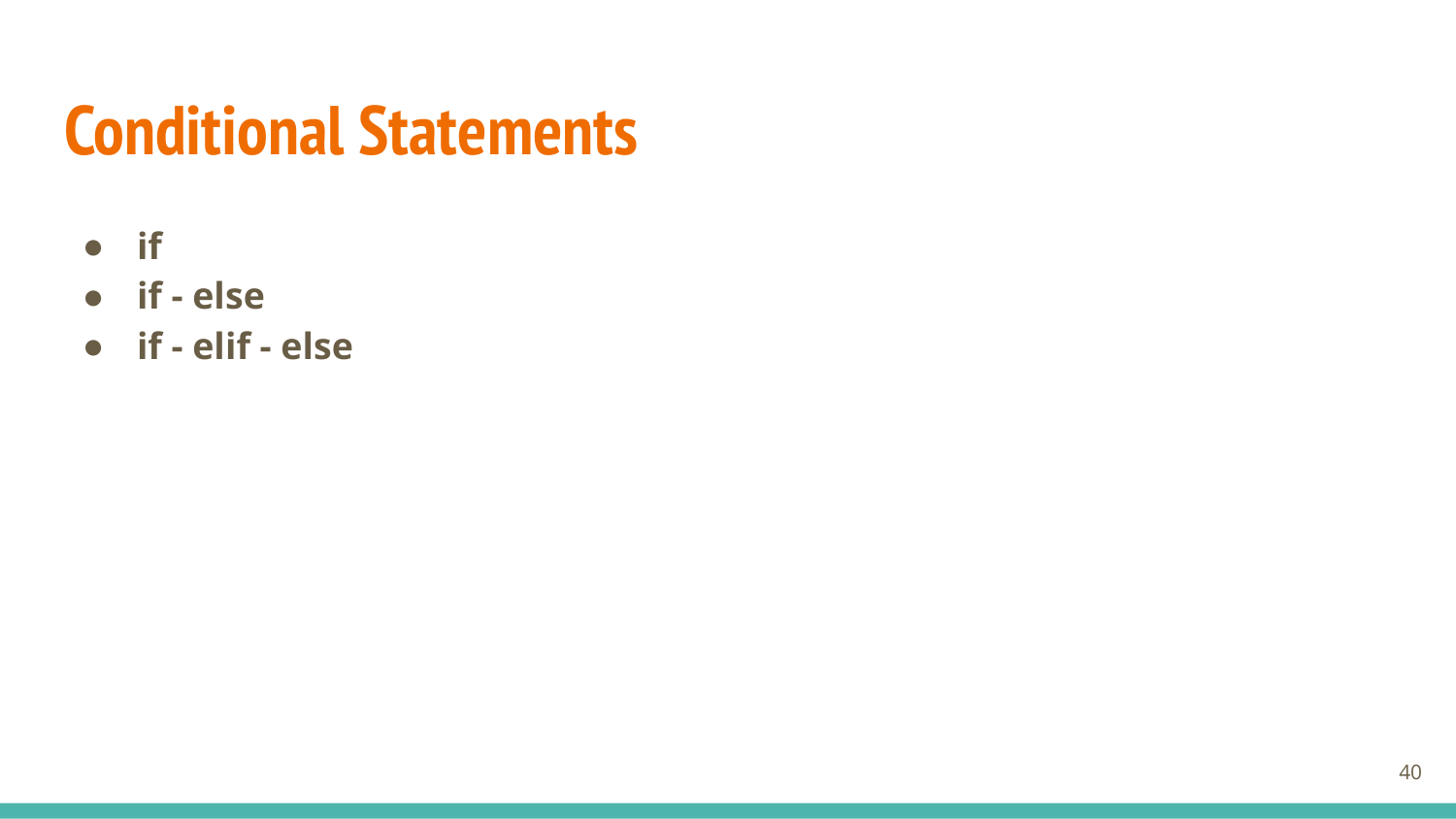

# Conditional Statements
if
if - else
if - elif - else
40